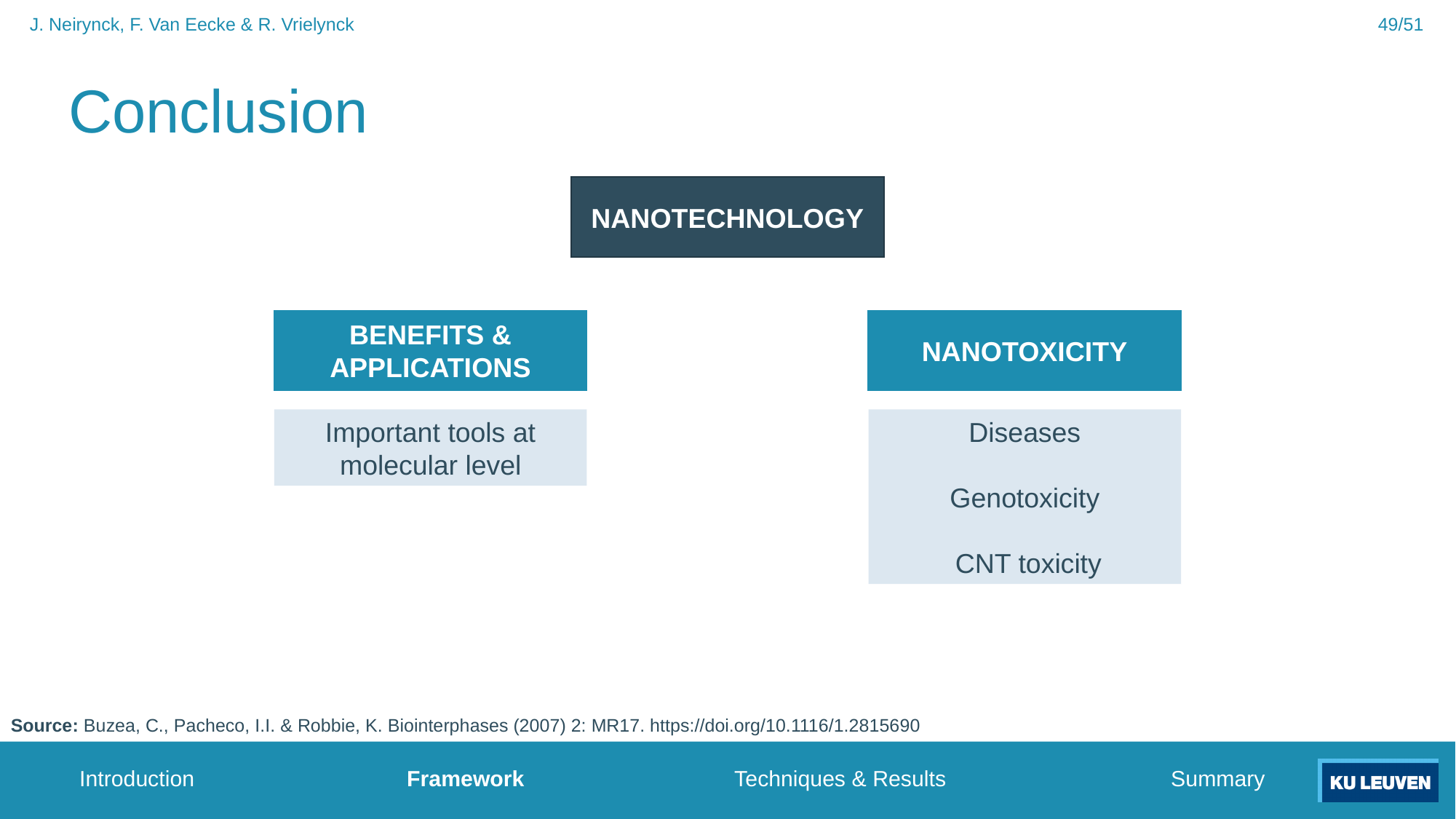

49/51
J. Neirynck, F. Van Eecke & R. Vrielynck
# Conclusion
NANOTECHNOLOGY
NANOTOXICITY
BENEFITS & APPLICATIONS
Important tools at molecular level
Diseases

Genotoxicity

 CNT toxicity
Source: Buzea, C., Pacheco, I.I. & Robbie, K. Biointerphases (2007) 2: MR17. https://doi.org/10.1116/1.2815690
Introduction		Framework		Techniques & Results			Summary